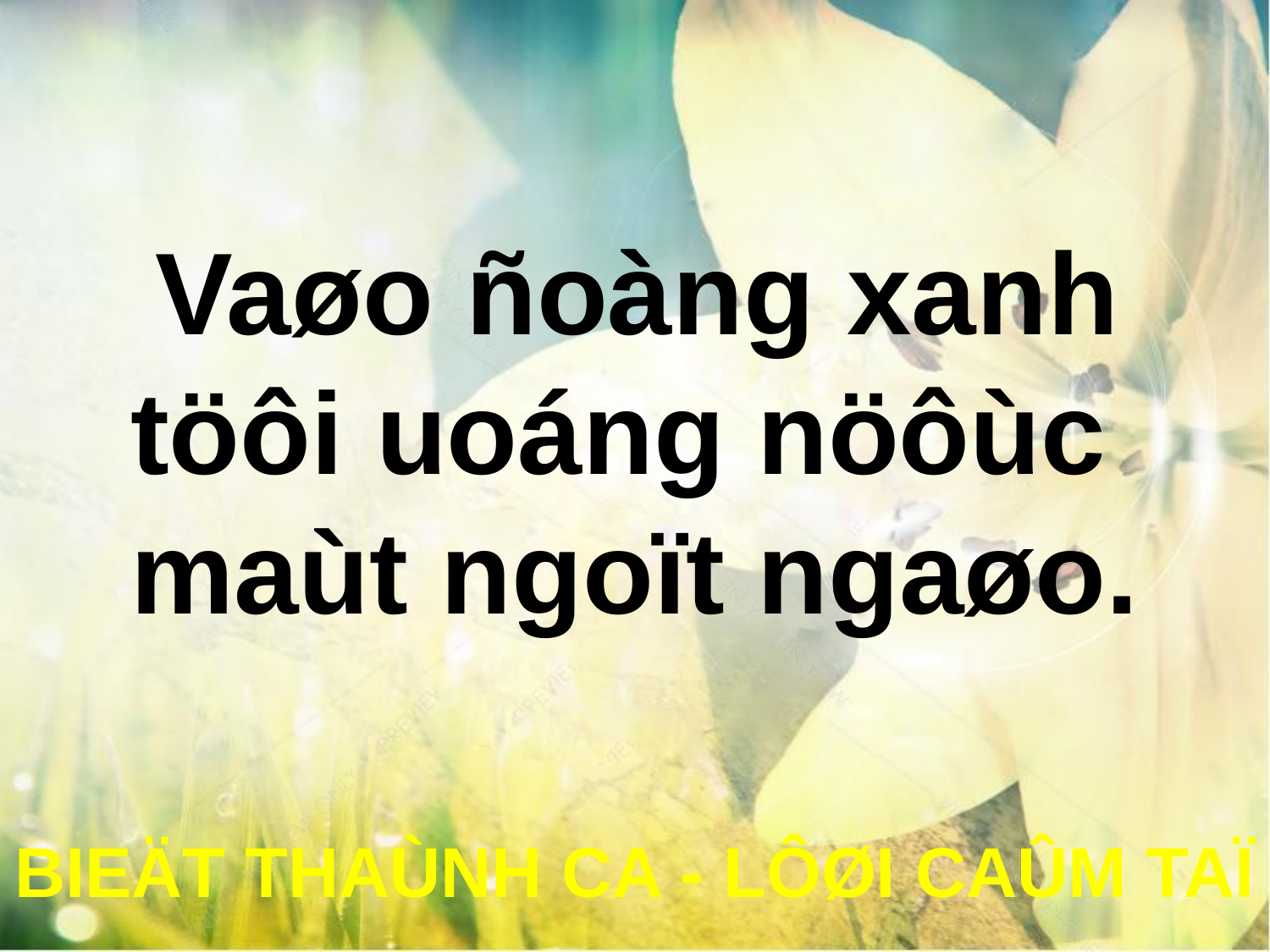

Vaøo ñoàng xanh
töôi uoáng nöôùc
maùt ngoït ngaøo.
BIEÄT THAÙNH CA - LÔØI CAÛM TAÏ